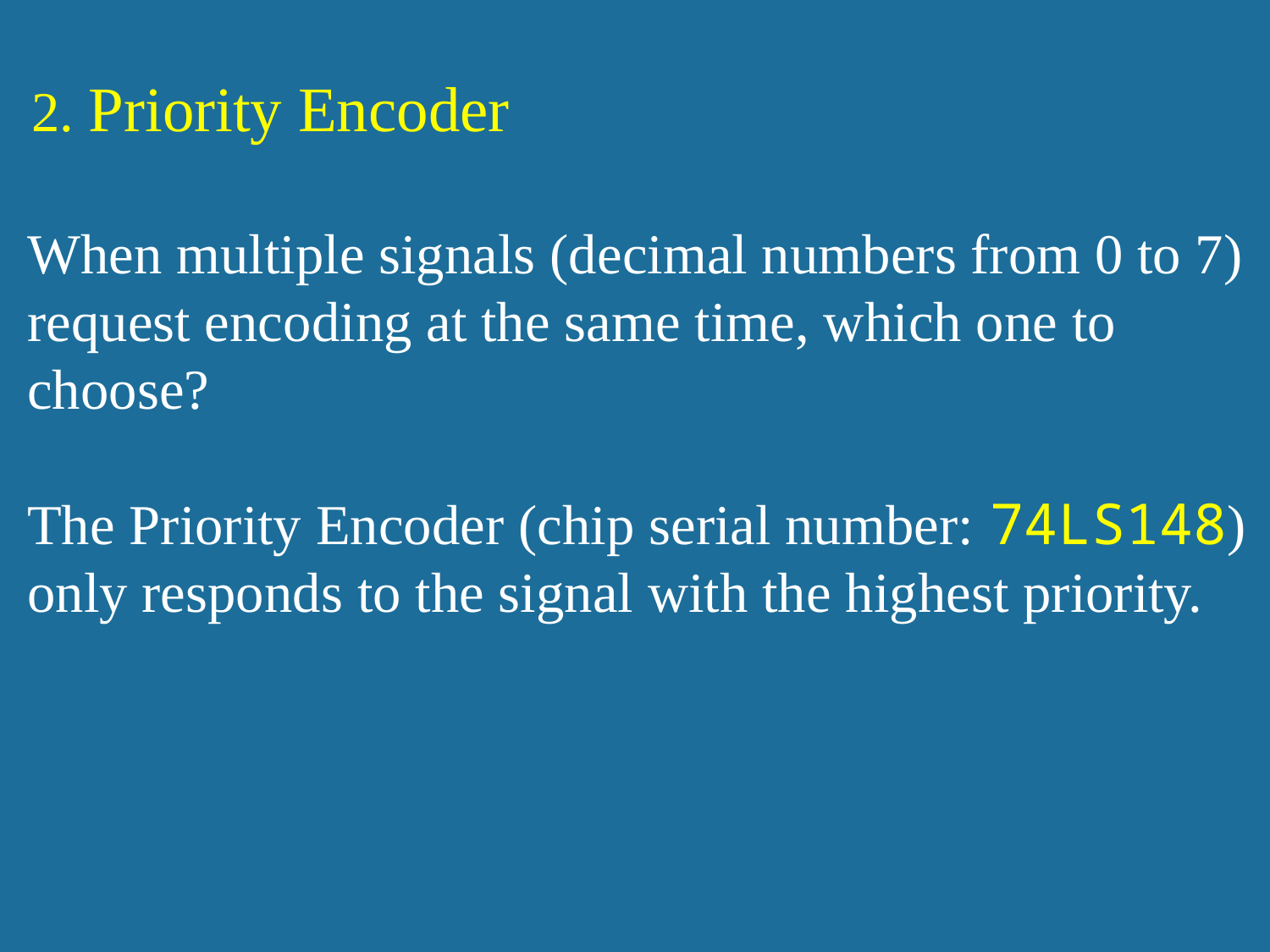

2. Priority Encoder

When multiple signals (decimal numbers from 0 to 7) request encoding at the same time, which one to choose?

The Priority Encoder (chip serial number: 74LS148) only responds to the signal with the highest priority.